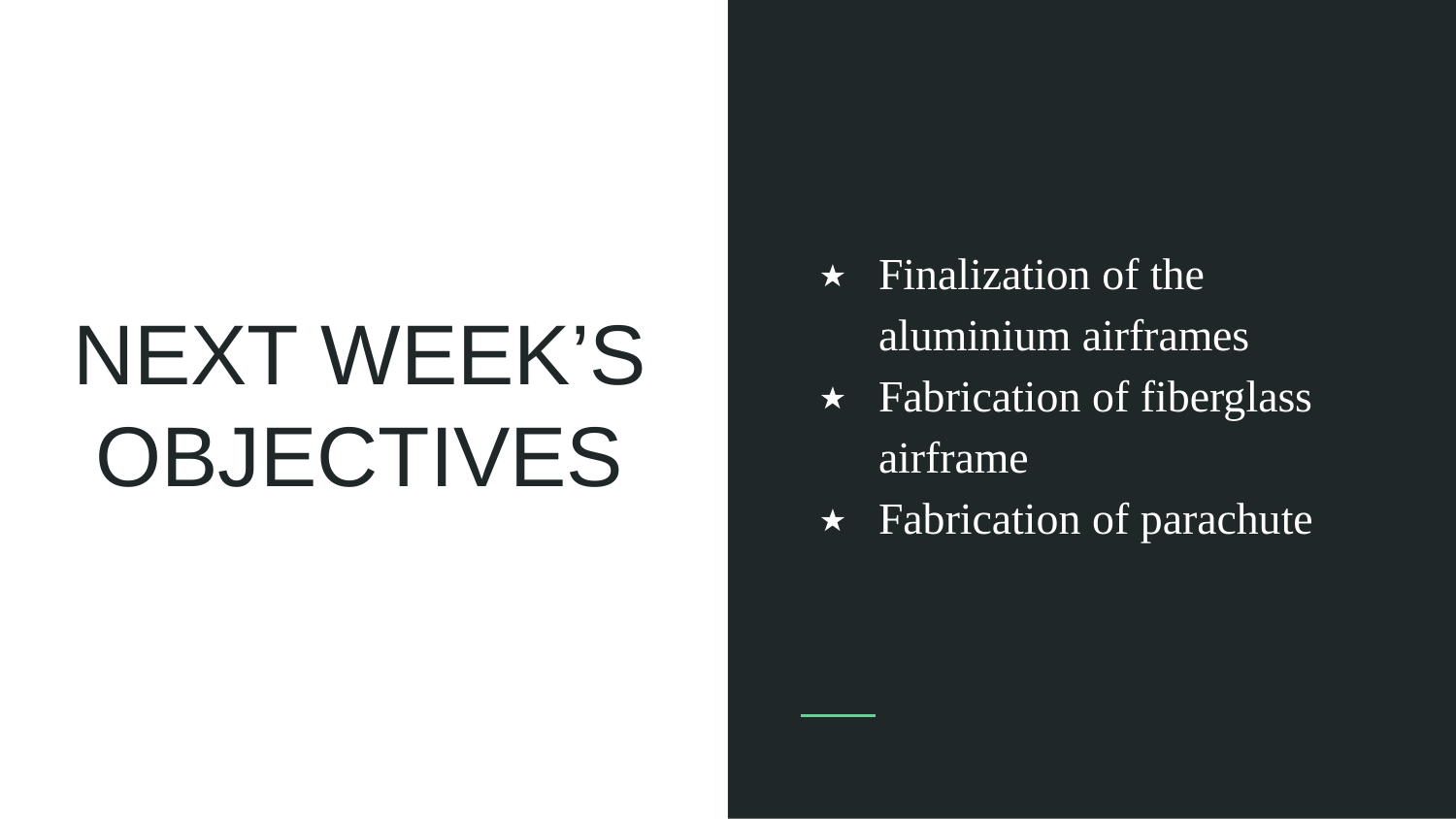

Finalization of the aluminium airframes
Fabrication of fiberglass airframe
Fabrication of parachute

# NEXT WEEK’S OBJECTIVES